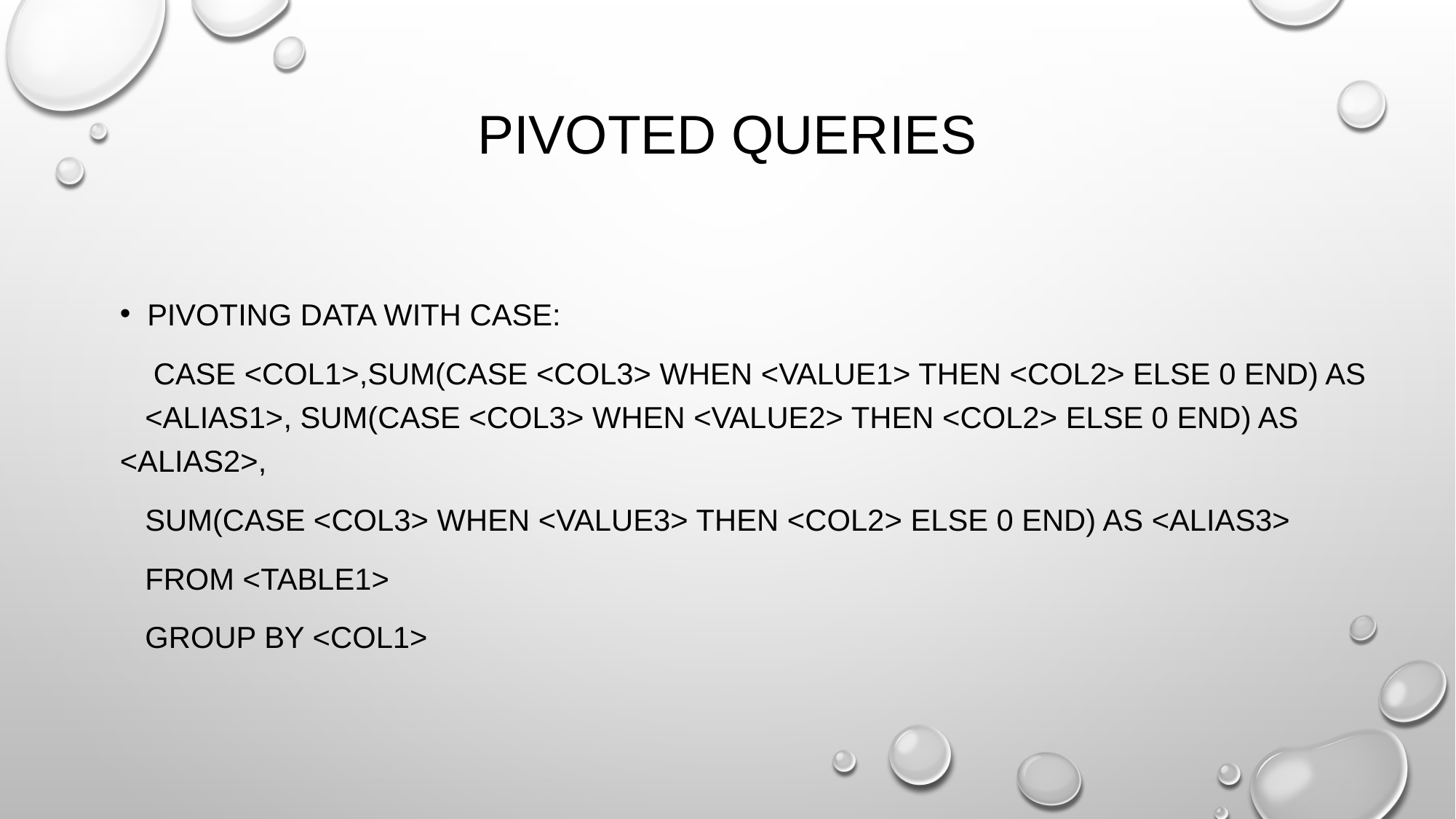

# Pivoted Queries
Pivoting Data with CASE:
    CASE <col1>,SUM(CASE <col3> WHEN <value1> THEN <col2> ELSE 0 END) AS    <alias1>, SUM(CASE <col3> WHEN <value2> THEN <col2> ELSE 0 END) AS <alias2>,
   SUM(CASE <col3> WHEN <value3> THEN <col2> ELSE 0 END) AS <alias3>
   FROM <table1>
   GROUP BY <col1>